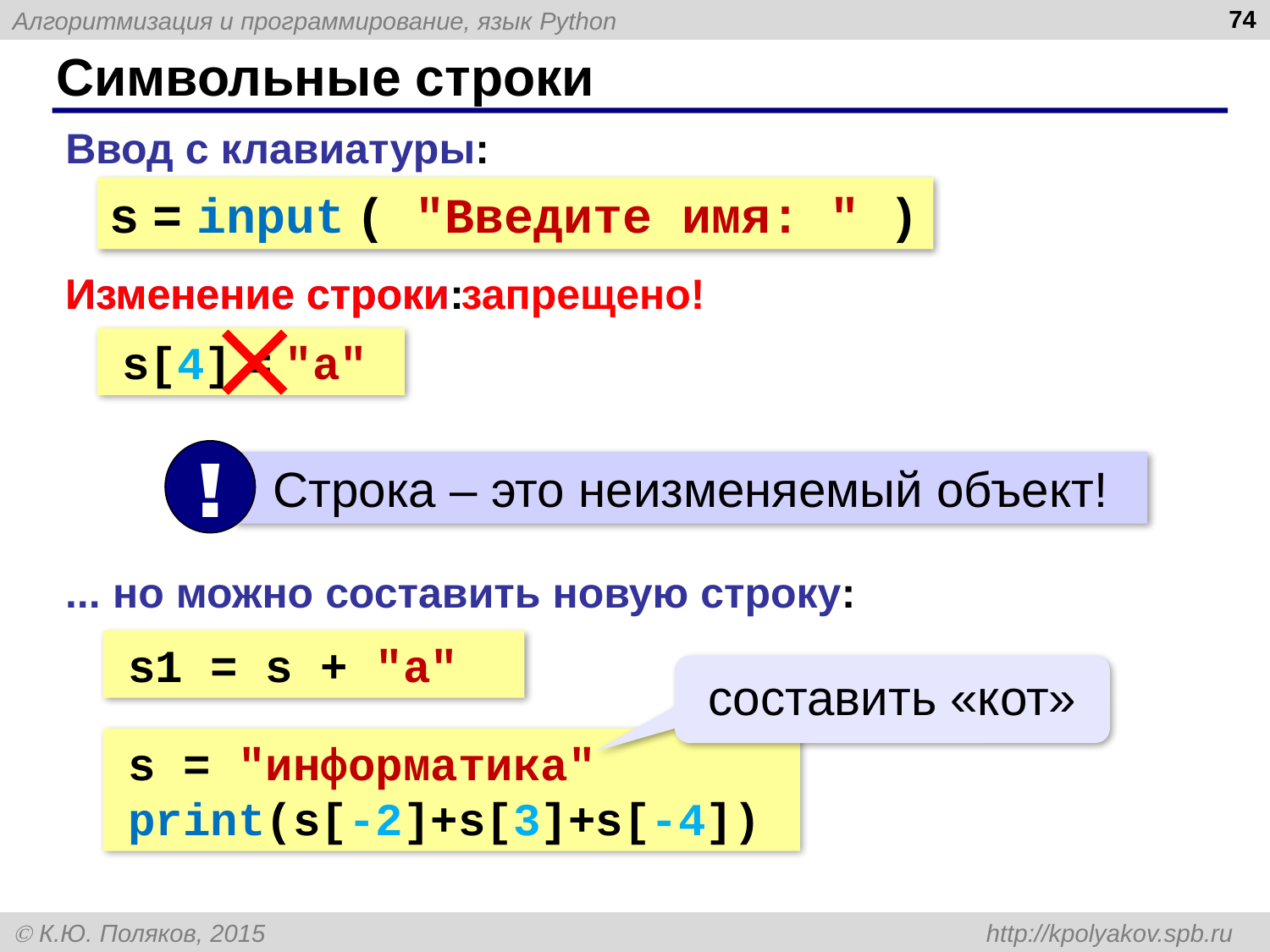

74
# Символьные строки
Ввод с клавиатуры:
s = input ( "Введите имя: " )
Изменение строки:
Изменение строки запрещено!

s[4] = "a"
!
  Строка – это неизменяемый объект!
... но можно составить новую строку:
s1 = s + "a"
составить «кот»
s = "информатика"
print(s[-2]+s[3]+s[-4])